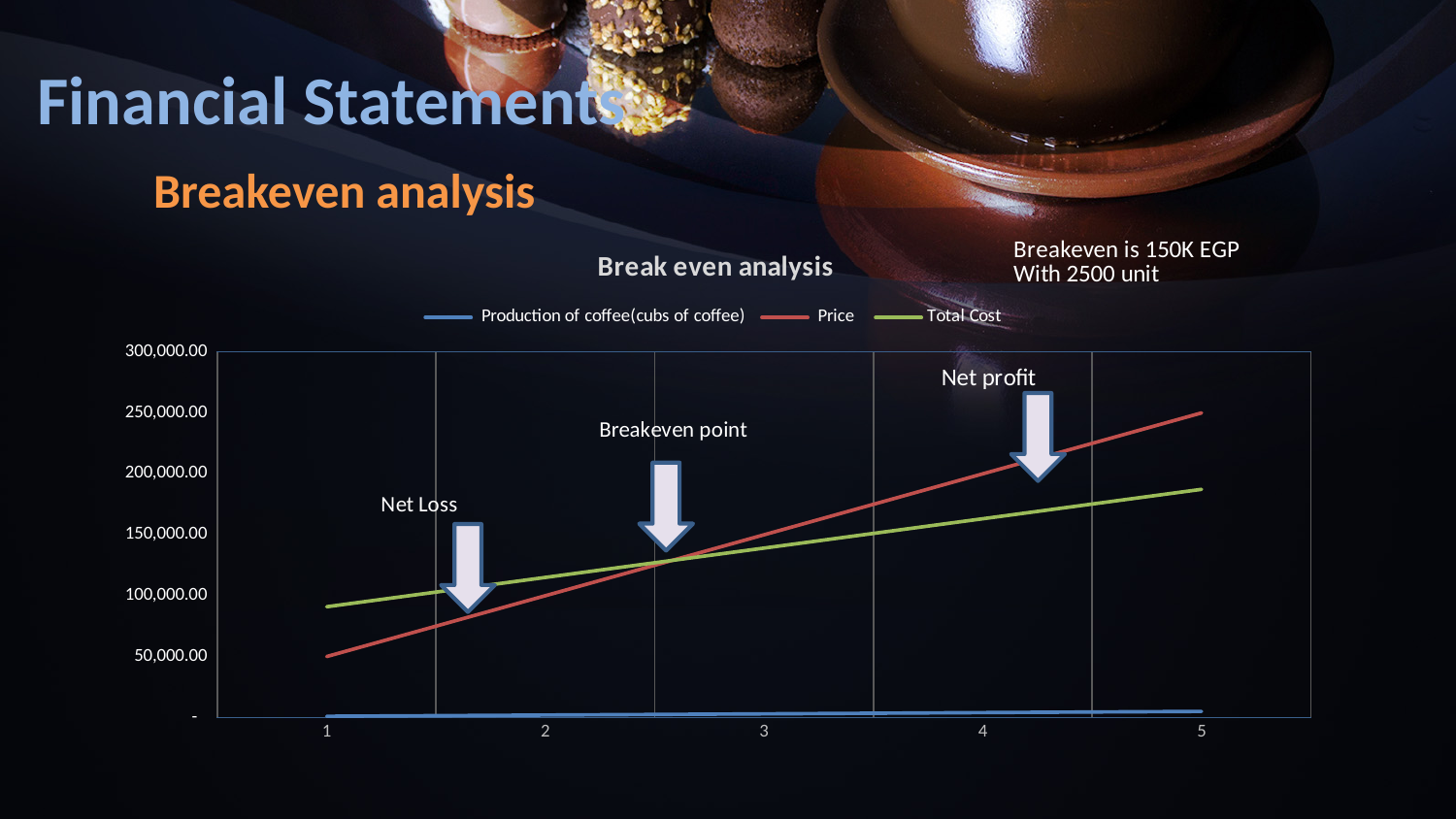

# Financial Statements
Breakeven analysis

### Chart: Break even analysis

| Category |  Production of coffee(cubs of coffee)  |  Price   | Total Cost  |
|---|---|---|---|